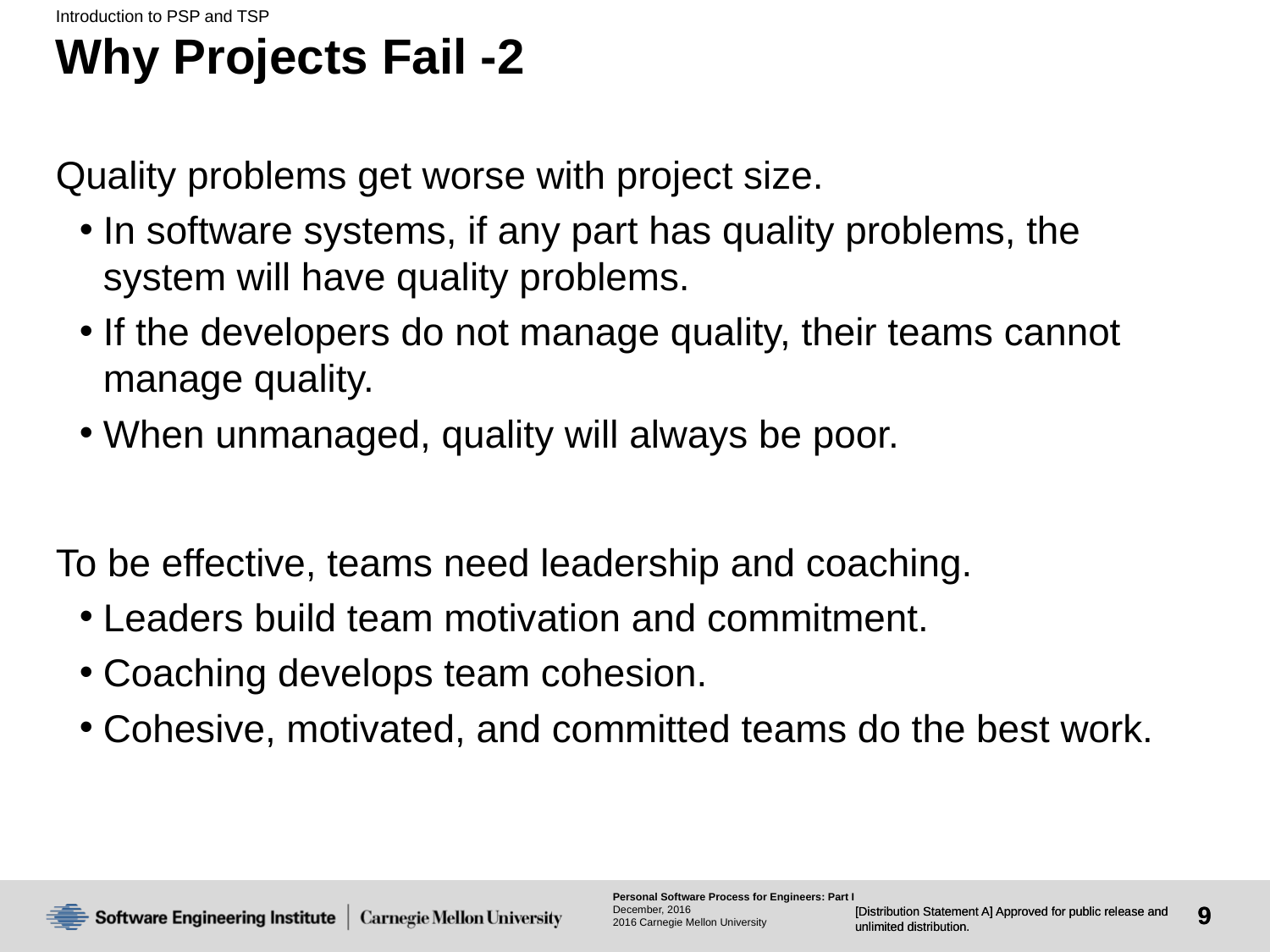

Introduction to PSP and TSP

# Why Projects Fail -2
Quality problems get worse with project size.
In software systems, if any part has quality problems, the system will have quality problems.
If the developers do not manage quality, their teams cannot manage quality.
When unmanaged, quality will always be poor.

To be effective, teams need leadership and coaching.
Leaders build team motivation and commitment.
Coaching develops team cohesion.
Cohesive, motivated, and committed teams do the best work.